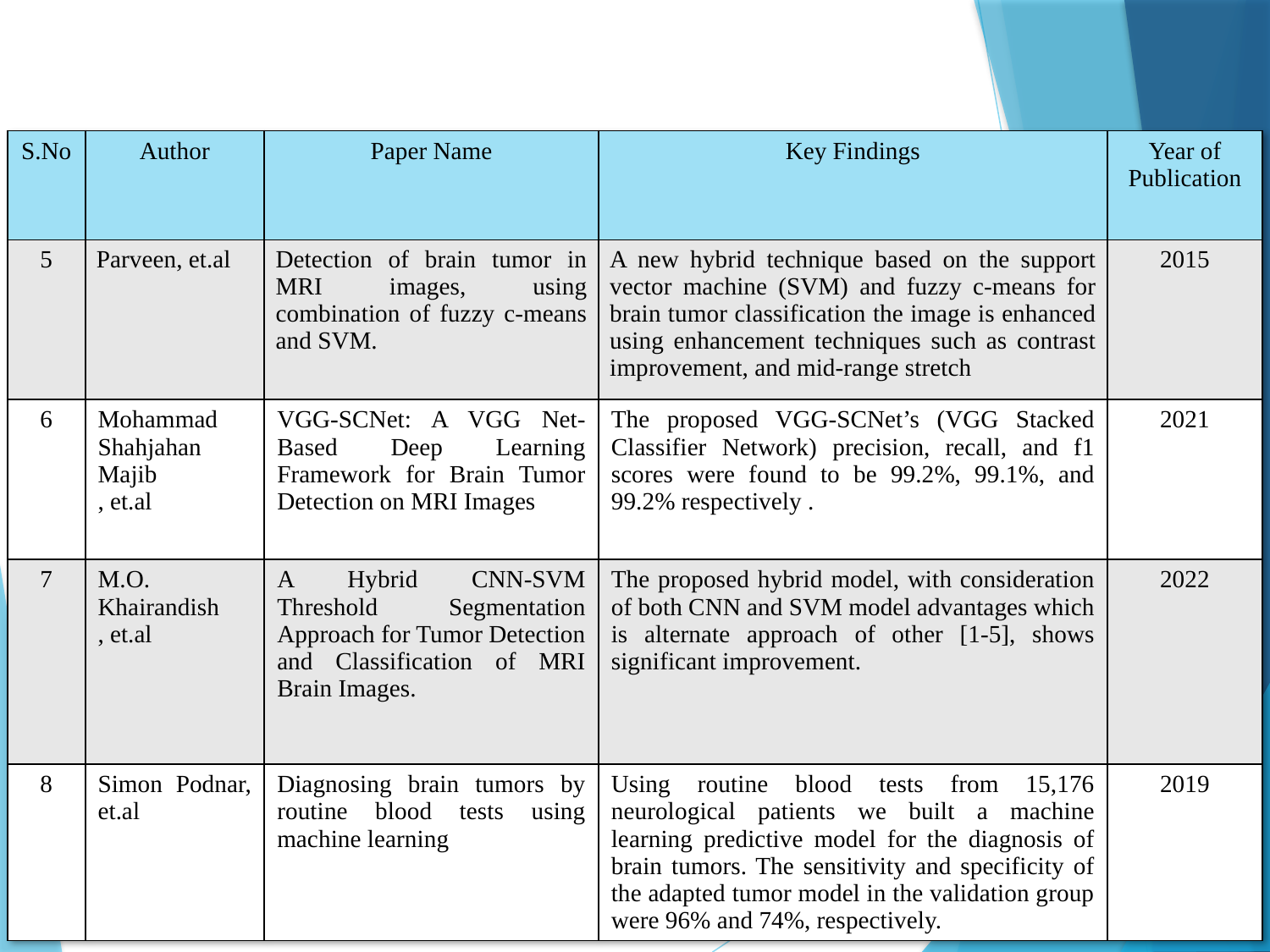

| S.No | Author | Paper Name | Key Findings | Year of Publication |
| --- | --- | --- | --- | --- |
| 5 | Parveen, et.al | Detection of brain tumor in MRI images, using combination of fuzzy c-means and SVM. | A new hybrid technique based on the support vector machine (SVM) and fuzzy c-means for brain tumor classification the image is enhanced using enhancement techniques such as contrast improvement, and mid-range stretch | 2015 |
| 6 | Mohammad Shahjahan Majib , et.al | VGG-SCNet: A VGG Net-Based Deep Learning Framework for Brain Tumor Detection on MRI Images | The proposed VGG-SCNet’s (VGG Stacked Classifier Network) precision, recall, and f1 scores were found to be 99.2%, 99.1%, and 99.2% respectively . | 2021 |
| 7 | M.O.  Khairandish , et.al | A Hybrid CNN-SVM Threshold Segmentation Approach for Tumor Detection and Classification of MRI Brain Images. | The proposed hybrid model, with consideration of both CNN and SVM model advantages which is alternate approach of other [1-5], shows significant improvement. | 2022 |
| 8 | Simon Podnar, et.al | Diagnosing brain tumors by routine blood tests using machine learning | Using routine blood tests from 15,176 neurological patients we built a machine learning predictive model for the diagnosis of brain tumors. The sensitivity and specificity of the adapted tumor model in the validation group were 96% and 74%, respectively. | 2019 |